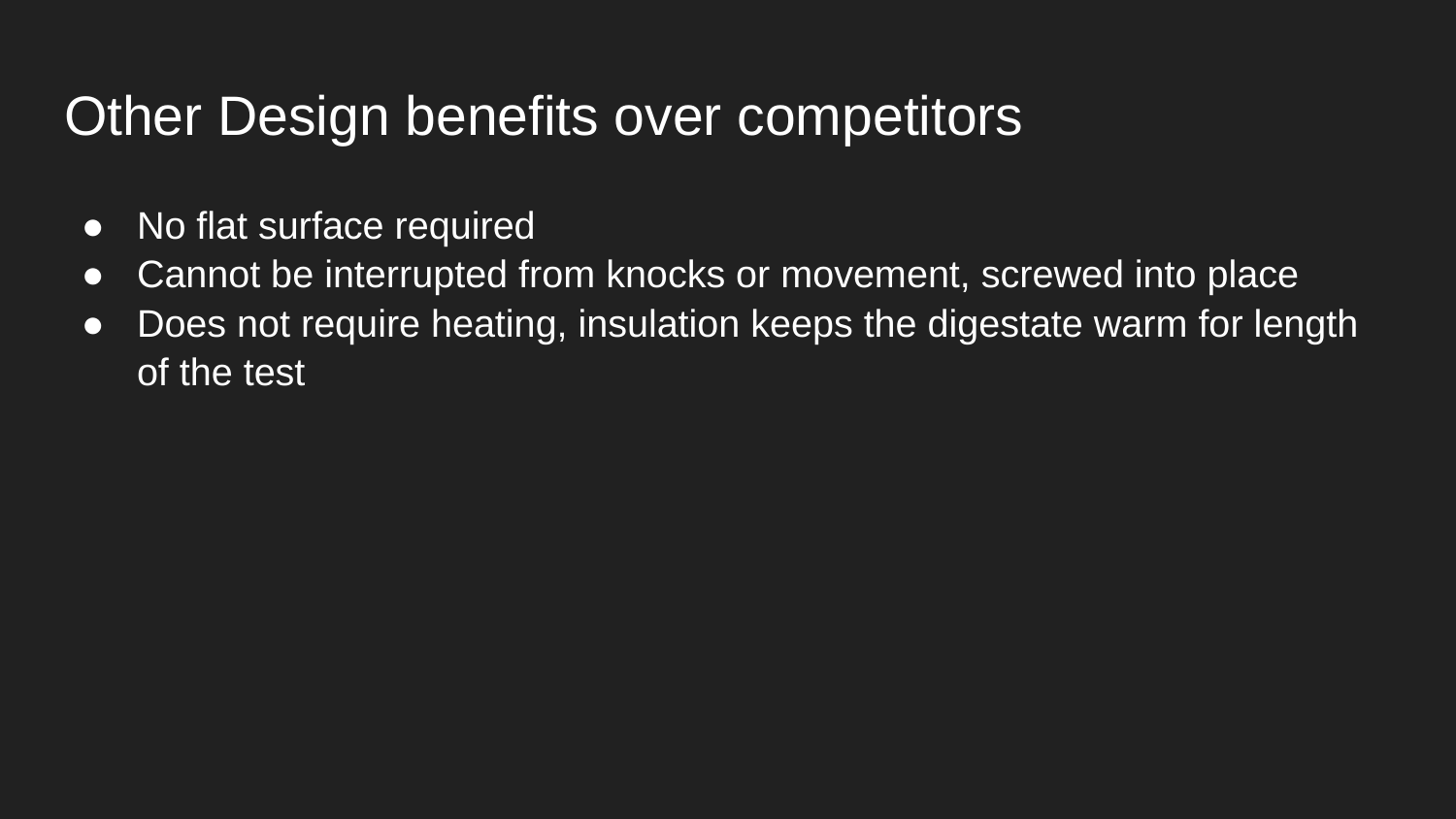

# Other Design benefits over competitors
No flat surface required
Cannot be interrupted from knocks or movement, screwed into place
Does not require heating, insulation keeps the digestate warm for length of the test